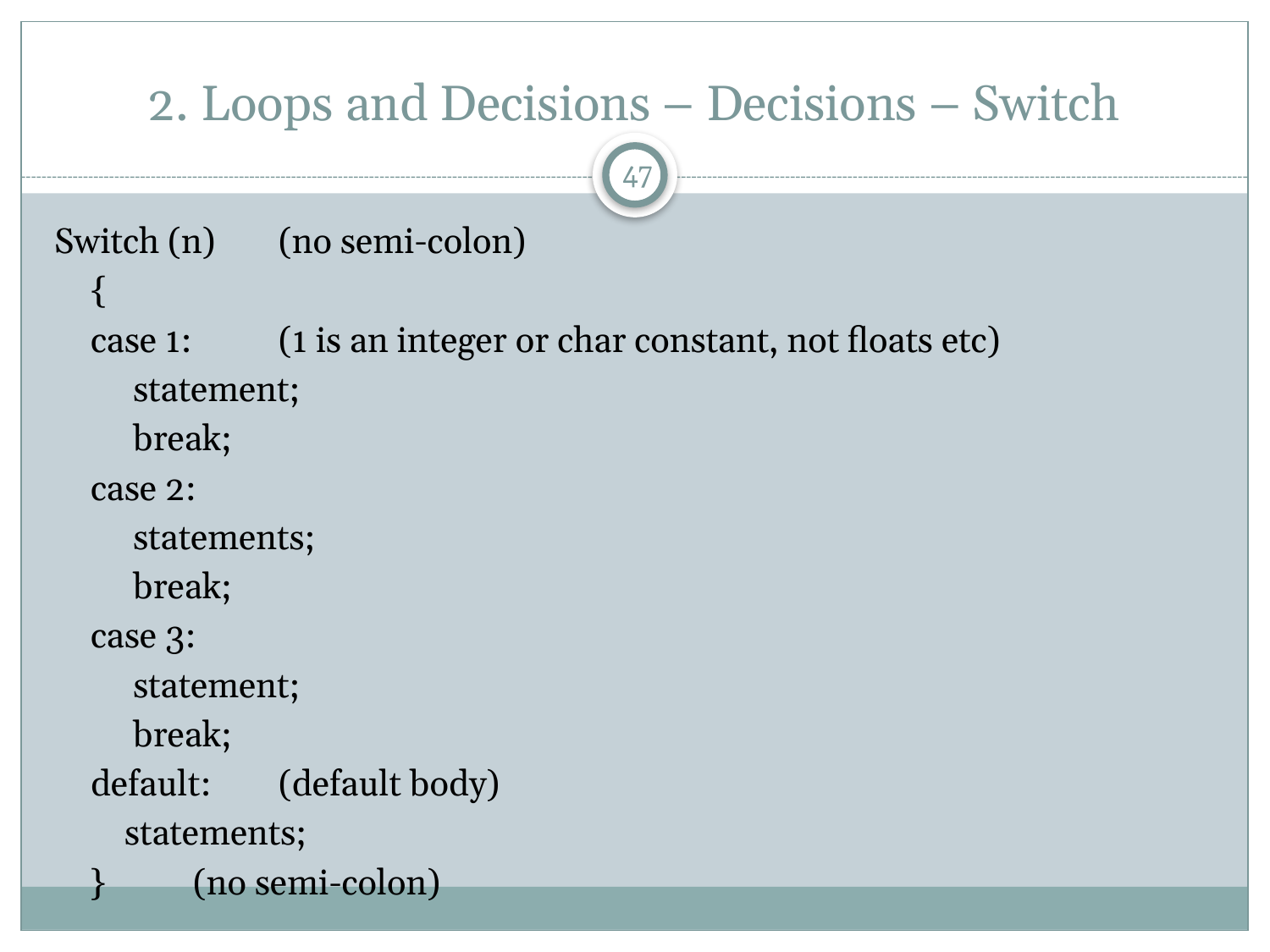

# 2. Loops and Decisions – Decisions – Switch
47
Switch (n)		(no semi-colon)
	{
	case 1:		(1 is an integer or char constant, not floats etc)
	     statement;
	     break;
	case 2:
	     statements;
	     break;
	case 3:
	     statement;
	     break;
	default:		(default body)
	    statements;
	}			 (no semi-colon)